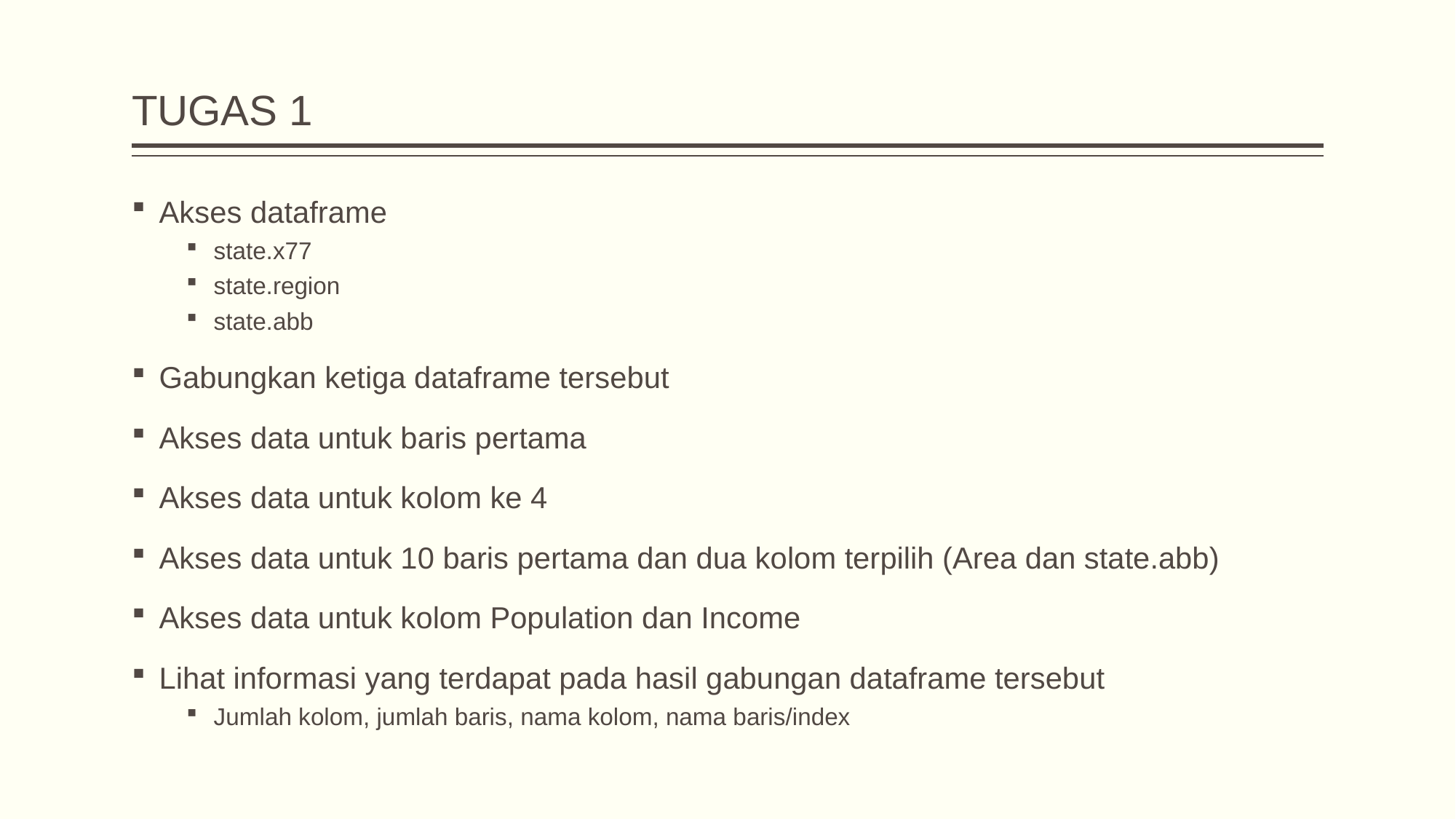

# TUGAS 1
Akses dataframe
state.x77
state.region
state.abb
Gabungkan ketiga dataframe tersebut
Akses data untuk baris pertama
Akses data untuk kolom ke 4
Akses data untuk 10 baris pertama dan dua kolom terpilih (Area dan state.abb)
Akses data untuk kolom Population dan Income
Lihat informasi yang terdapat pada hasil gabungan dataframe tersebut
Jumlah kolom, jumlah baris, nama kolom, nama baris/index